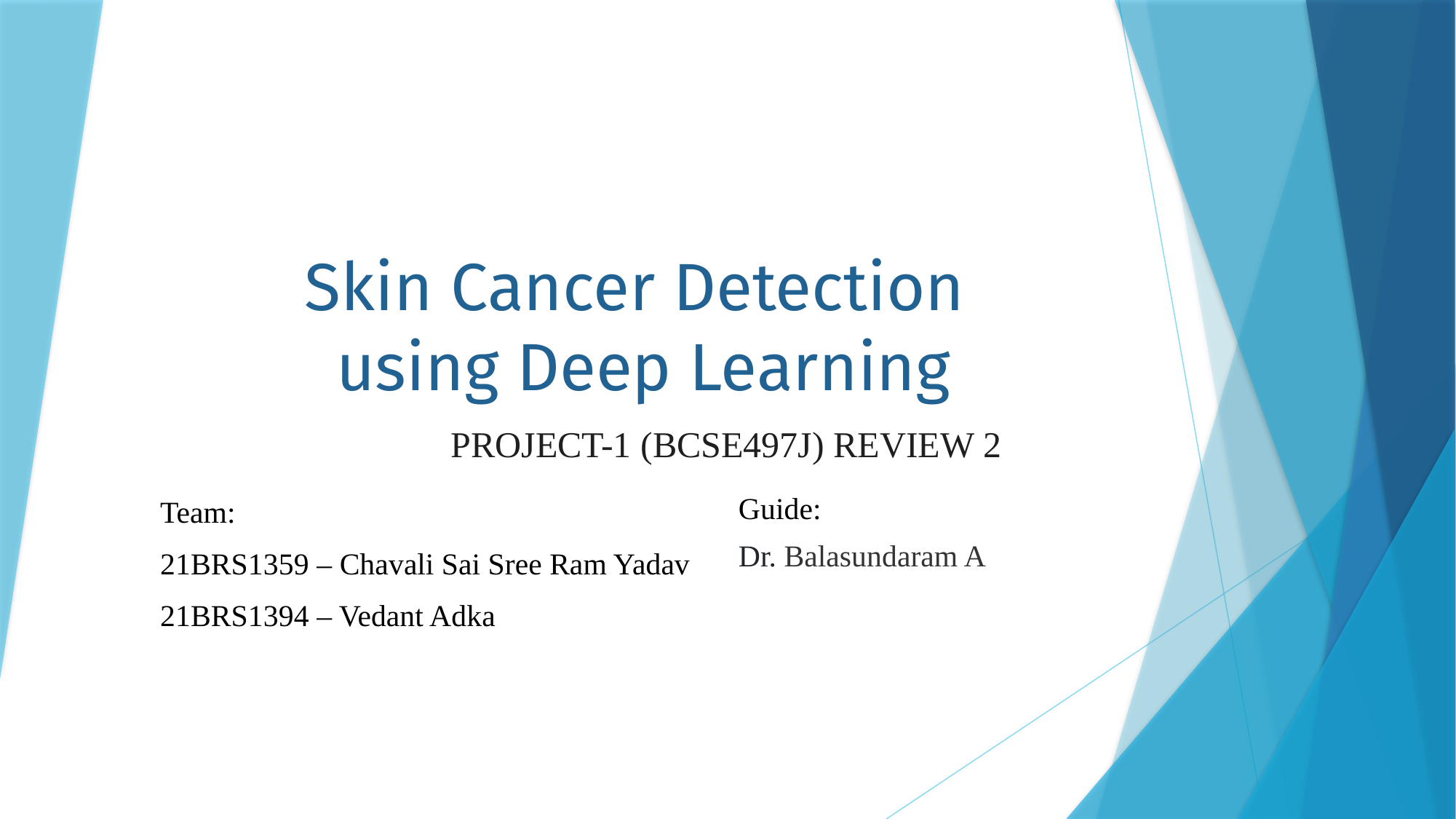

# Skin Cancer Detection using Deep Learning
 PROJECT-1 (BCSE497J) REVIEW 2
Team:
21BRS1359 – Chavali Sai Sree Ram Yadav
21BRS1394 – Vedant Adka

Guide:
Dr. Balasundaram A